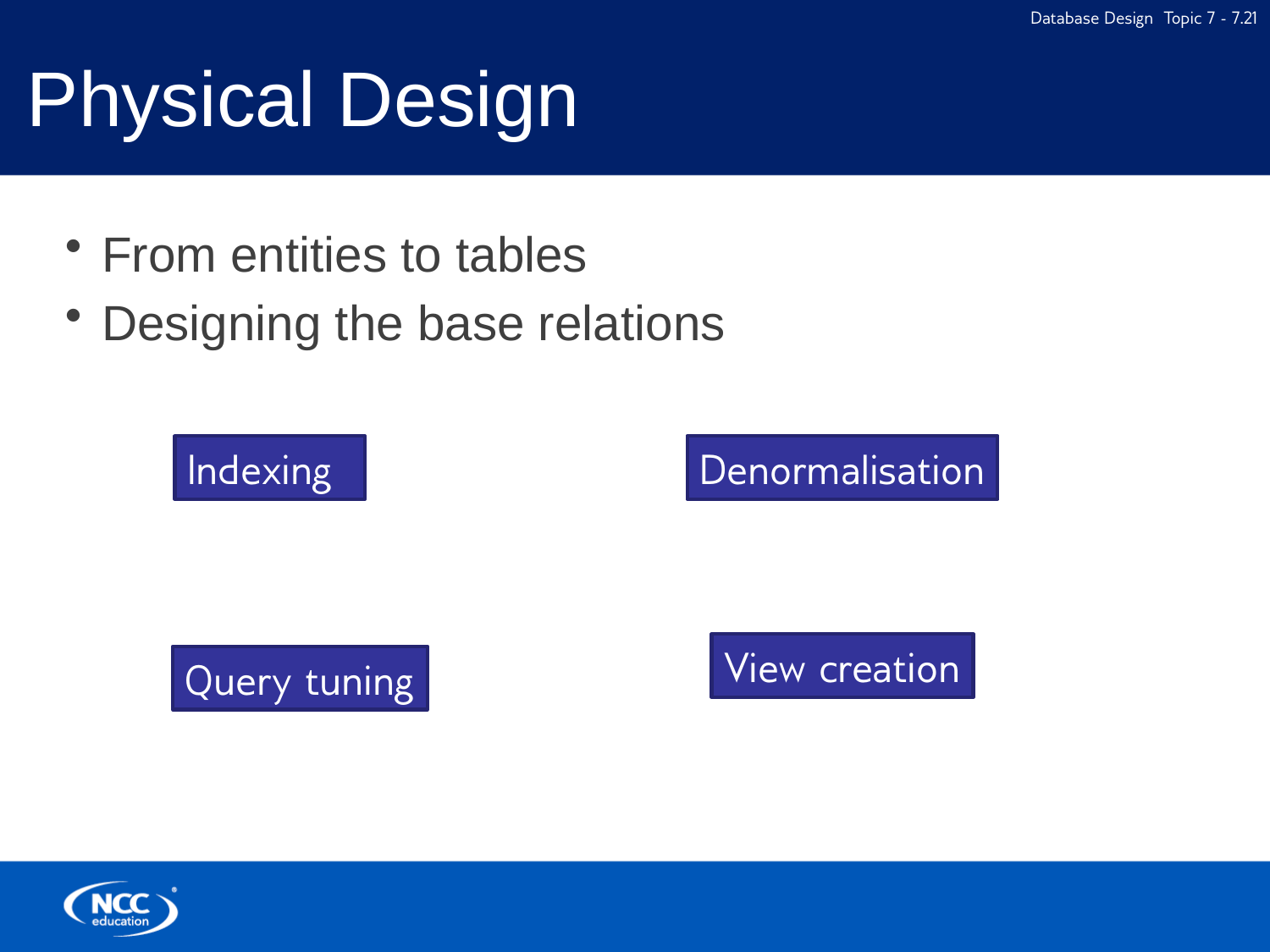

# Physical Design
From entities to tables
Designing the base relations
Denormalisation
Indexing
View creation
Query tuning